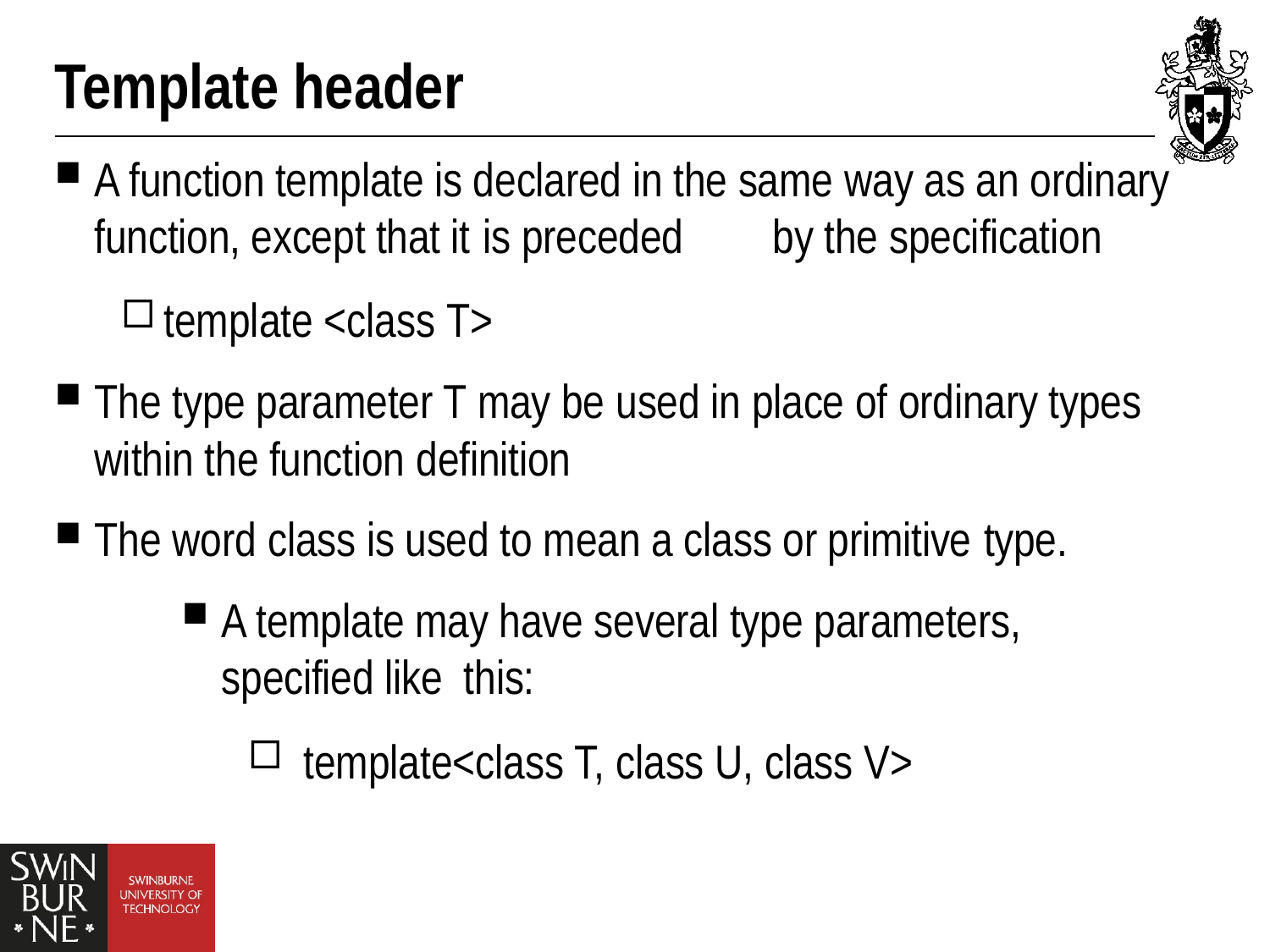

# Template header
A function template is declared in the same way as an ordinary function, except that it is preceded	by the specification
template <class T>
The type parameter T may be used in place of ordinary types  within the function definition
The word class is used to mean a class or primitive type.
A template may have several type parameters, specified like  this:
template<class T, class U, class V>